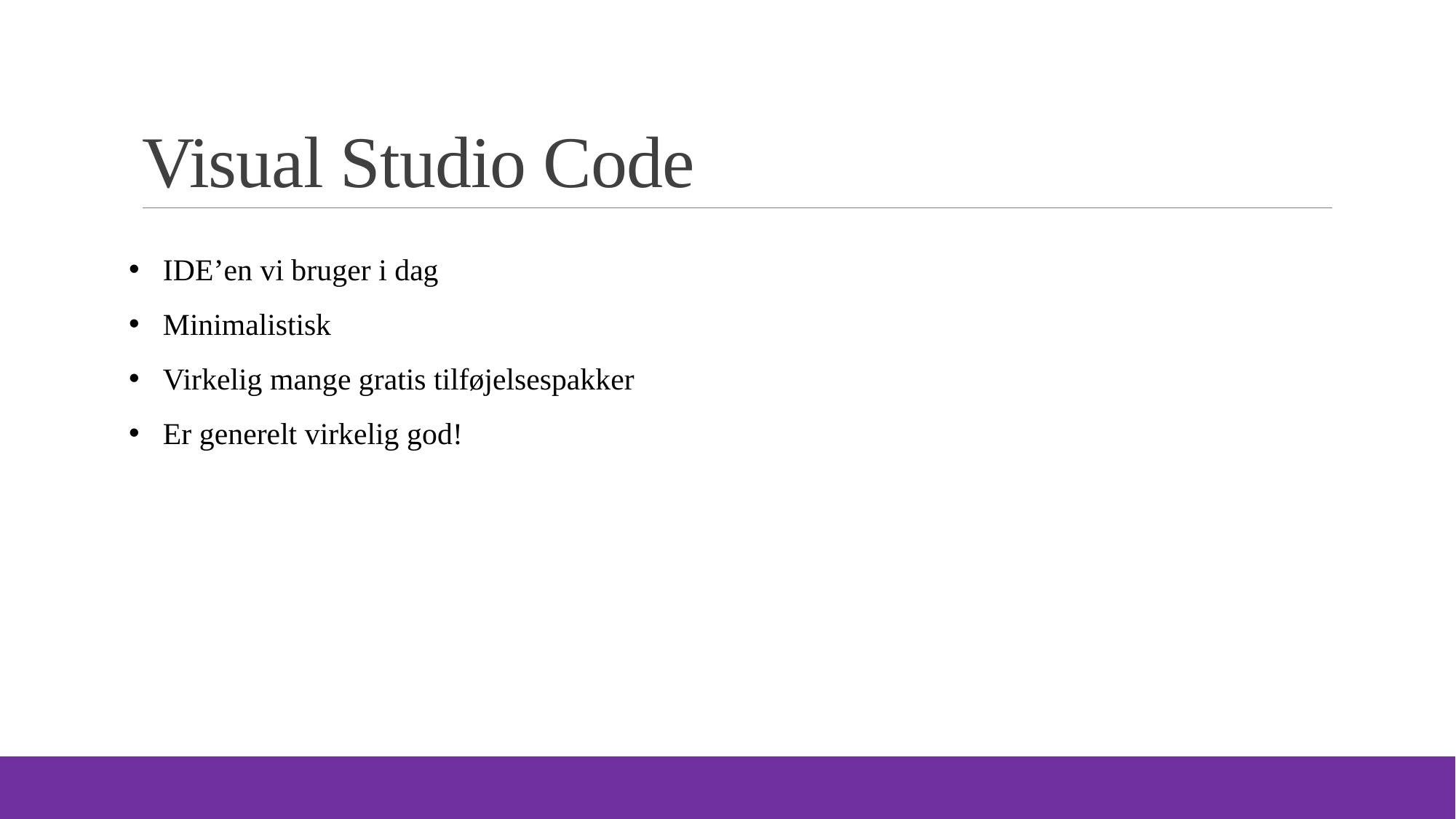

# Visual Studio Code
IDE’en vi bruger i dag
Minimalistisk
Virkelig mange gratis tilføjelsespakker
Er generelt virkelig god!